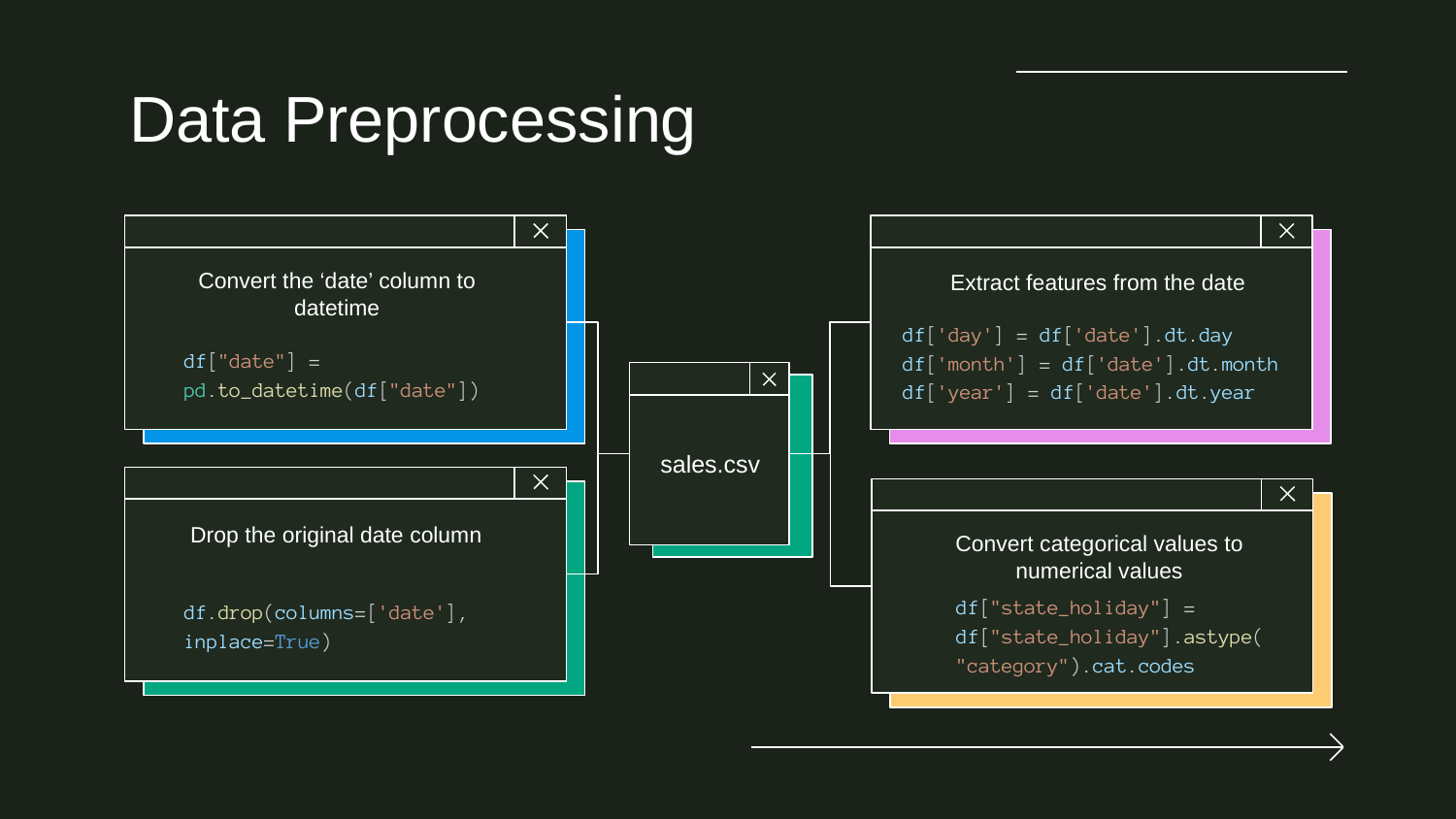

sales_data["state_holiday"] = sales_data["state_holiday"].astype("category").cat.codes

# Data Preprocessing

Convert the ‘date’ column to datetime
Extract features from the date
df['day'] = df['date'].dt.day
df['month'] = df['date'].dt.month
df['year'] = df['date'].dt.year
df["date"] = pd.to_datetime(df["date"])

sales.csv

Drop the original date column
Convert categorical values to numerical values
df["state_holiday"] = df["state_holiday"].astype("category").cat.codes
df.drop(columns=['date'], inplace=True)